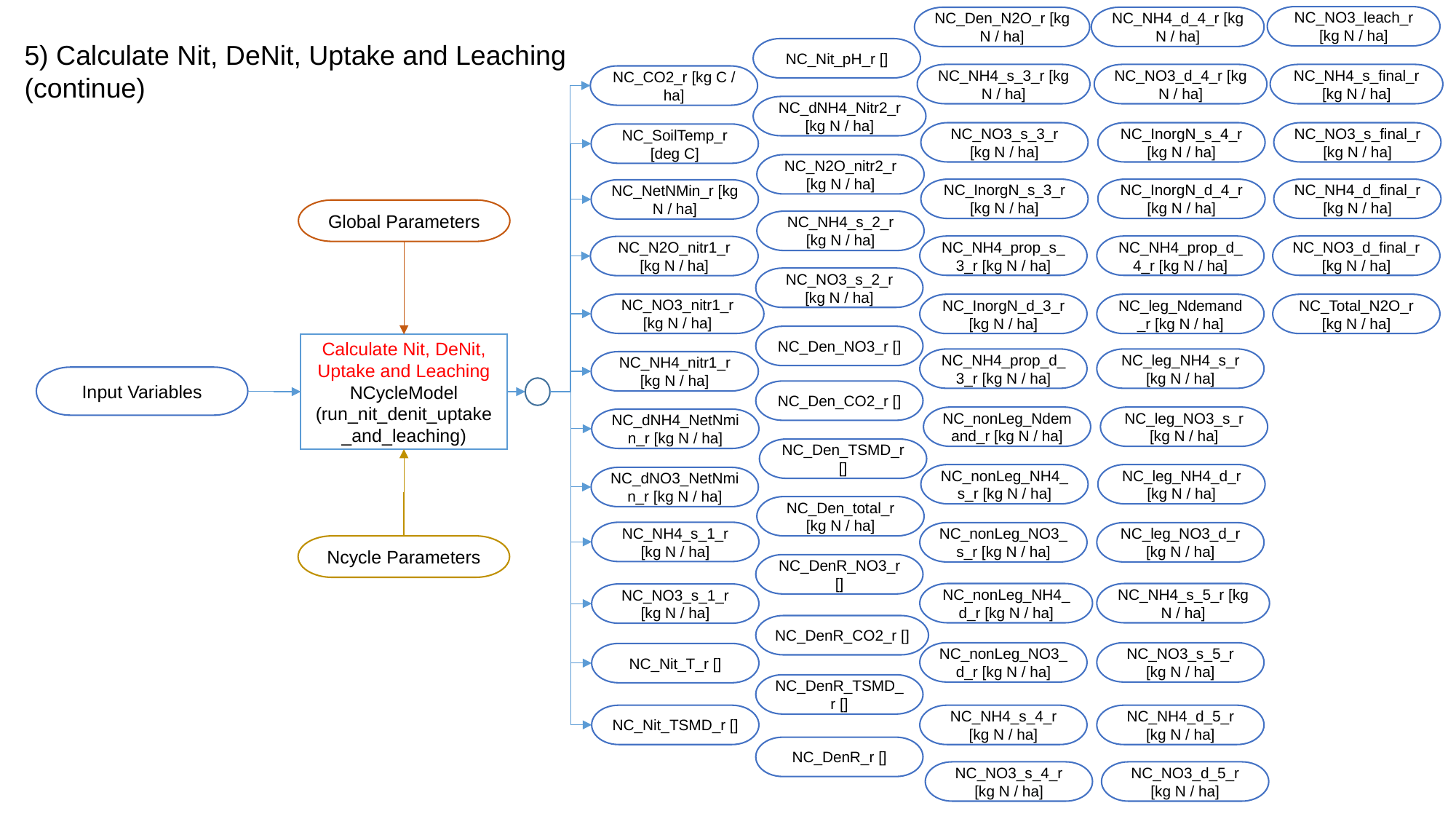

NC_NO3_leach_r [kg N / ha]
NC_NH4_d_4_r [kg N / ha]
NC_Den_N2O_r [kg N / ha]
5) Calculate Nit, DeNit, Uptake and Leaching
(continue)
NC_Nit_pH_r []
NC_NH4_s_3_r [kg N / ha]
NC_NO3_d_4_r [kg N / ha]
NC_NH4_s_final_r [kg N / ha]
NC_CO2_r [kg C / ha]
NC_dNH4_Nitr2_r [kg N / ha]
NC_NO3_s_3_r [kg N / ha]
NC_InorgN_s_4_r [kg N / ha]
NC_NO3_s_final_r [kg N / ha]
NC_SoilTemp_r [deg C]
NC_N2O_nitr2_r [kg N / ha]
NC_InorgN_s_3_r [kg N / ha]
NC_InorgN_d_4_r [kg N / ha]
NC_NH4_d_final_r [kg N / ha]
NC_NetNMin_r [kg N / ha]
Global Parameters
NC_NH4_s_2_r [kg N / ha]
NC_NH4_prop_s_3_r [kg N / ha]
NC_NH4_prop_d_4_r [kg N / ha]
NC_NO3_d_final_r [kg N / ha]
NC_N2O_nitr1_r [kg N / ha]
NC_NO3_s_2_r [kg N / ha]
NC_NO3_nitr1_r [kg N / ha]
NC_InorgN_d_3_r [kg N / ha]
NC_leg_Ndemand_r [kg N / ha]
NC_Total_N2O_r [kg N / ha]
NC_Den_NO3_r []
Calculate Nit, DeNit, Uptake and Leaching
NCycleModel (run_nit_denit_uptake_and_leaching)
NC_NH4_prop_d_3_r [kg N / ha]
NC_leg_NH4_s_r [kg N / ha]
NC_NH4_nitr1_r [kg N / ha]
Input Variables

NC_Den_CO2_r []
NC_nonLeg_Ndemand_r [kg N / ha]
NC_leg_NO3_s_r [kg N / ha]
NC_dNH4_NetNmin_r [kg N / ha]
NC_Den_TSMD_r []
NC_nonLeg_NH4_s_r [kg N / ha]
NC_leg_NH4_d_r [kg N / ha]
NC_dNO3_NetNmin_r [kg N / ha]
NC_Den_total_r [kg N / ha]
NC_NH4_s_1_r [kg N / ha]
NC_nonLeg_NO3_s_r [kg N / ha]
NC_leg_NO3_d_r [kg N / ha]
Ncycle Parameters
NC_DenR_NO3_r []
NC_nonLeg_NH4_d_r [kg N / ha]
NC_NH4_s_5_r [kg N / ha]
NC_NO3_s_1_r [kg N / ha]
NC_DenR_CO2_r []
NC_nonLeg_NO3_d_r [kg N / ha]
NC_NO3_s_5_r [kg N / ha]
NC_Nit_T_r []
NC_DenR_TSMD_r []
NC_Nit_TSMD_r []
NC_NH4_s_4_r [kg N / ha]
NC_NH4_d_5_r [kg N / ha]
NC_DenR_r []
NC_NO3_s_4_r [kg N / ha]
NC_NO3_d_5_r [kg N / ha]